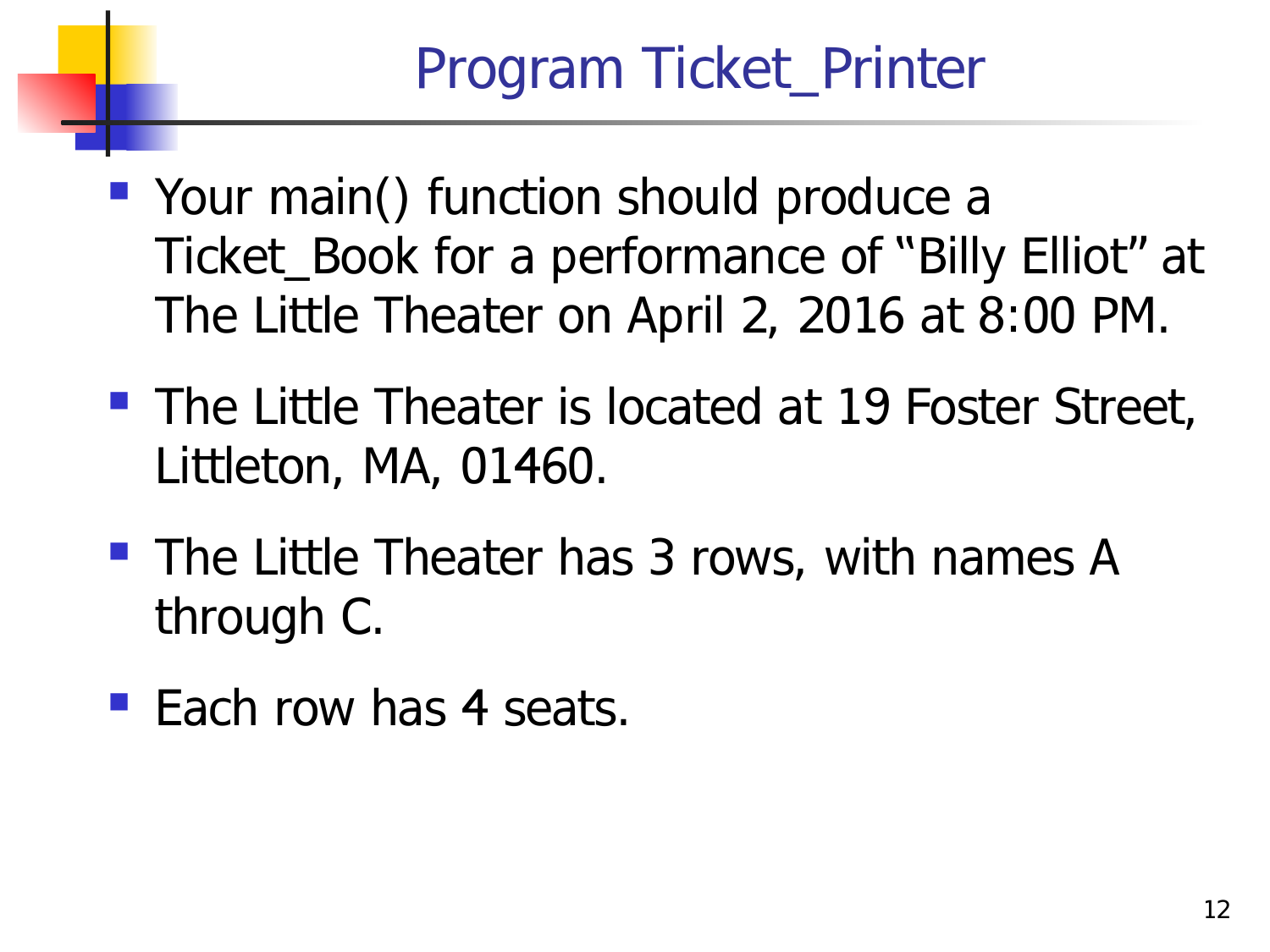

# Program Ticket_Printer
Your main() function should produce a Ticket_Book for a performance of “Billy Elliot” at The Little Theater on April 2, 2016 at 8:00 PM.

The Little Theater is located at 19 Foster Street, Littleton, MA, 01460.

The Little Theater has 3 rows, with names A through C.

Each row has 4 seats.
12